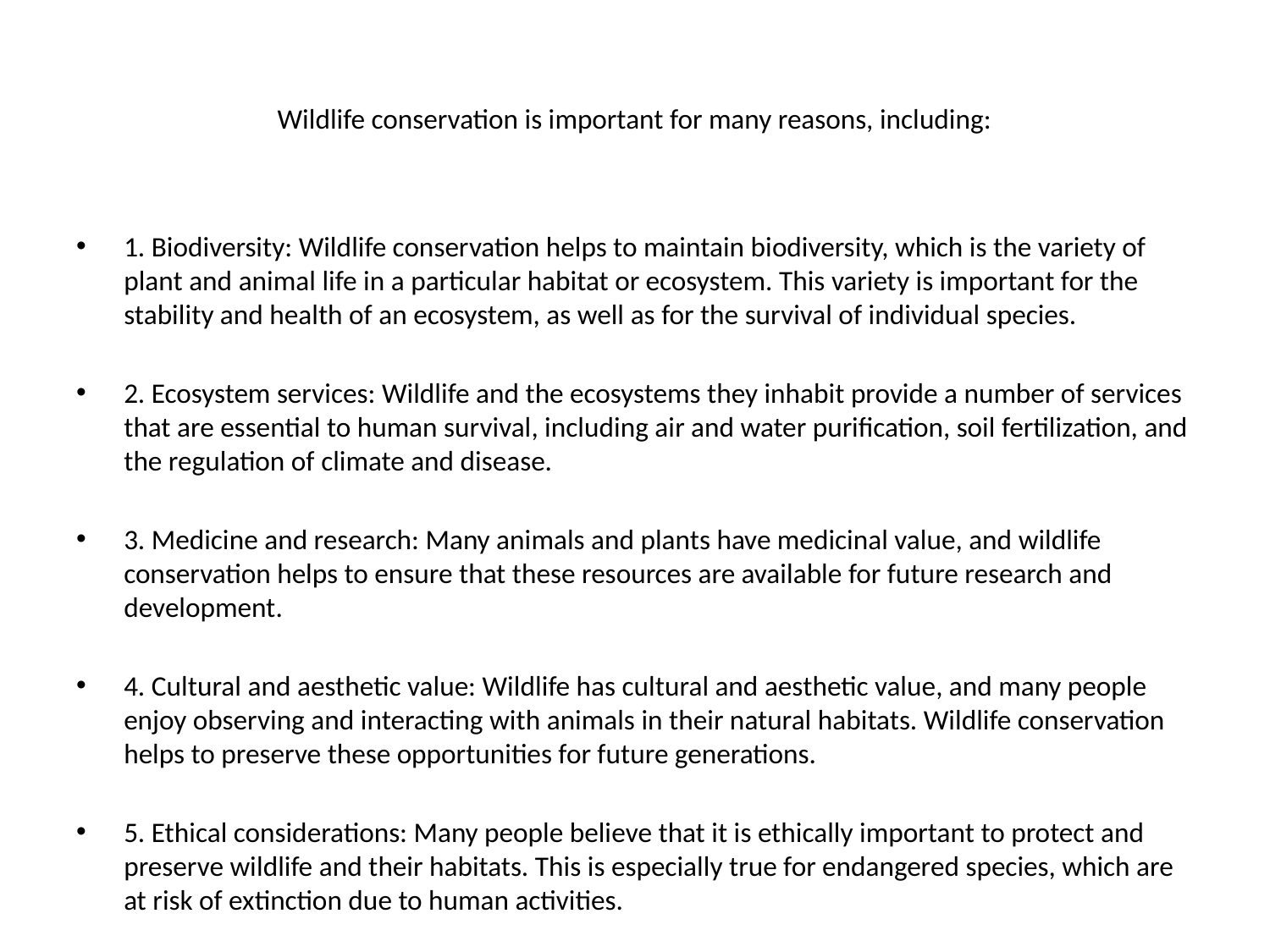

# Wildlife conservation is important for many reasons, including:
1. Biodiversity: Wildlife conservation helps to maintain biodiversity, which is the variety of plant and animal life in a particular habitat or ecosystem. This variety is important for the stability and health of an ecosystem, as well as for the survival of individual species.

2. Ecosystem services: Wildlife and the ecosystems they inhabit provide a number of services that are essential to human survival, including air and water purification, soil fertilization, and the regulation of climate and disease.

3. Medicine and research: Many animals and plants have medicinal value, and wildlife conservation helps to ensure that these resources are available for future research and development.

4. Cultural and aesthetic value: Wildlife has cultural and aesthetic value, and many people enjoy observing and interacting with animals in their natural habitats. Wildlife conservation helps to preserve these opportunities for future generations.

5. Ethical considerations: Many people believe that it is ethically important to protect and preserve wildlife and their habitats. This is especially true for endangered species, which are at risk of extinction due to human activities.

6. Climate change mitigation: Wildlife conservation can help to mitigate the impacts of climate change by protecting and restoring habitats that absorb and store carbon dioxide, a greenhouse gas that contributes to global warming.

7. Food security: Wildlife conservation can help to